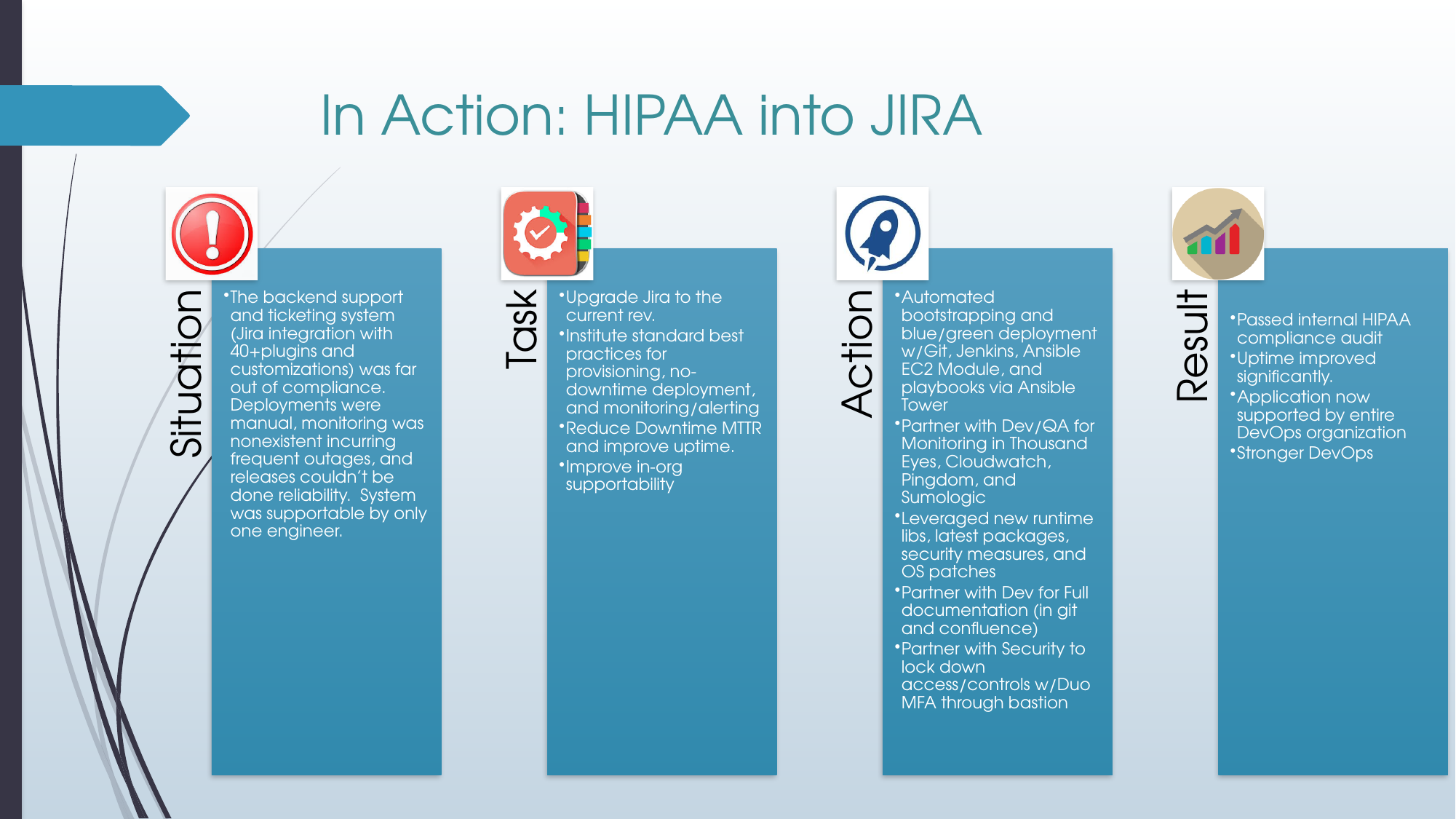

# In Action: HIPAA into JIRA
Situation
The backend support and ticketing system (Jira integration with 40+plugins and customizations) was far out of compliance.  Deployments were manual, monitoring was nonexistent incurring frequent outages, and releases couldn’t be done reliability.  System was supportable by only one engineer.
Task
Upgrade Jira to the current rev.
Institute standard best practices for provisioning, no-downtime deployment, and monitoring/alerting
Reduce Downtime MTTR and improve uptime.
Improve in-org supportability
Action
Automated bootstrapping and blue/green deployment w/Git, Jenkins, Ansible EC2 Module, and playbooks via Ansible Tower
Partner with Dev/QA for Monitoring in Thousand Eyes, Cloudwatch, Pingdom, and Sumologic
Leveraged new runtime libs, latest packages, security measures, and OS patches
Partner with Dev for Full documentation (in git and confluence)
Partner with Security to lock down access/controls w/Duo MFA through bastion
Result

Passed internal HIPAA compliance audit
Uptime improved significantly.
Application now supported by entire DevOps organization
Stronger DevOps